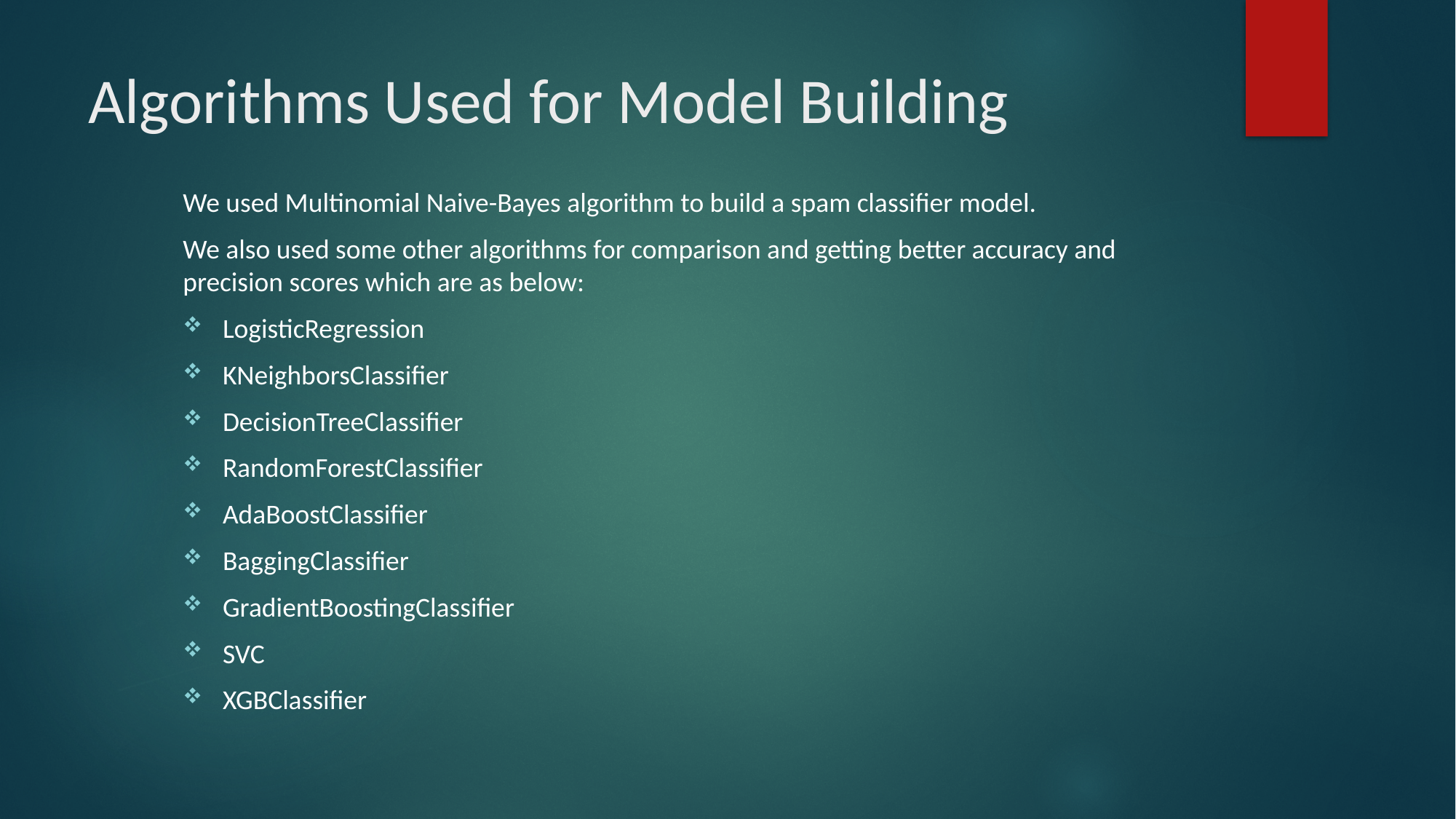

# Algorithms Used for Model Building
We used Multinomial Naive-Bayes algorithm to build a spam classifier model.
We also used some other algorithms for comparison and getting better accuracy and precision scores which are as below:
LogisticRegression
KNeighborsClassifier
DecisionTreeClassifier
RandomForestClassifier
AdaBoostClassifier
BaggingClassifier
GradientBoostingClassifier
SVC
XGBClassifier